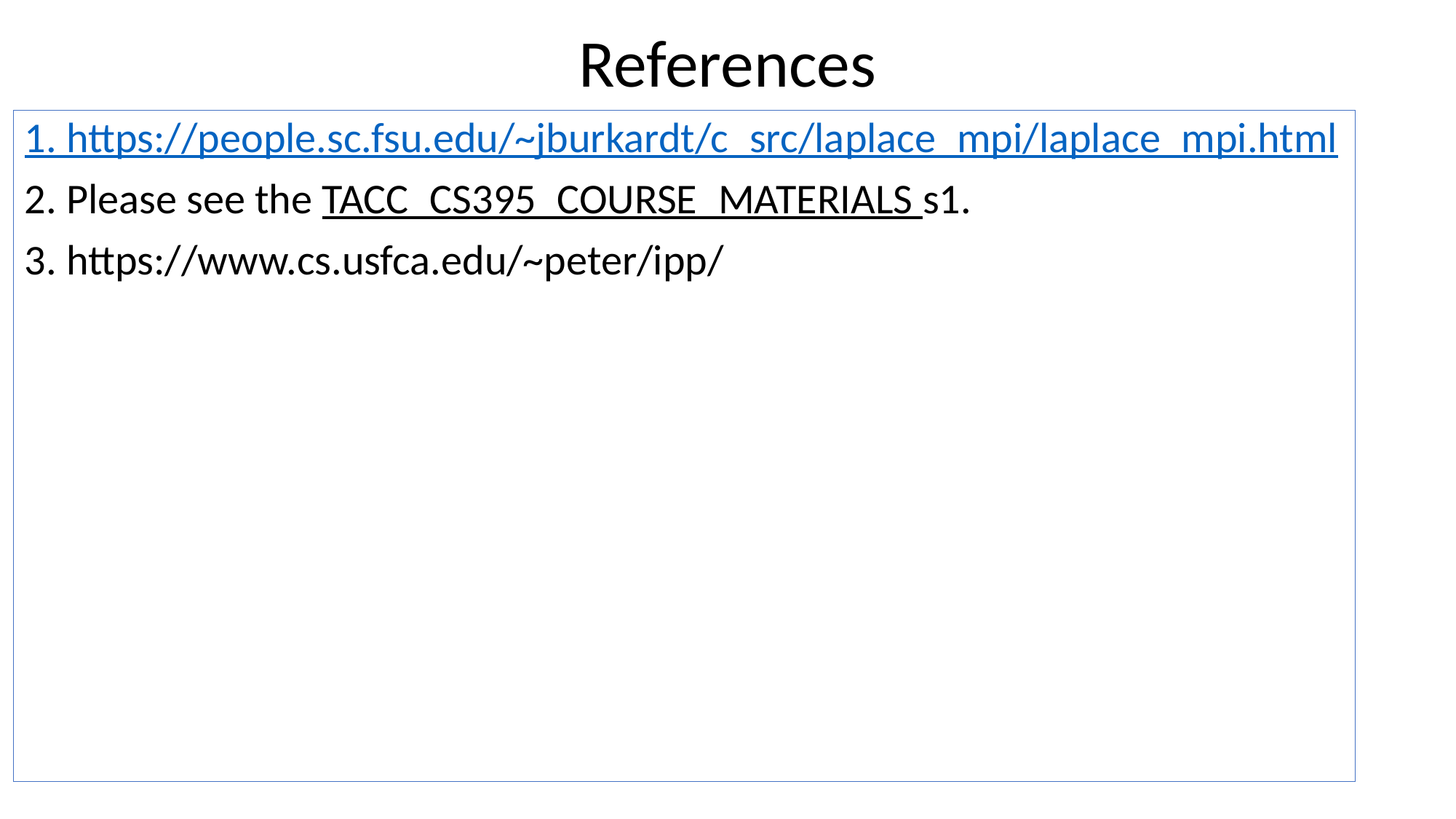

# References
1. https://people.sc.fsu.edu/~jburkardt/c_src/laplace_mpi/laplace_mpi.html
2. Please see the TACC_CS395_COURSE_MATERIALS s1.
3. https://www.cs.usfca.edu/~peter/ipp/